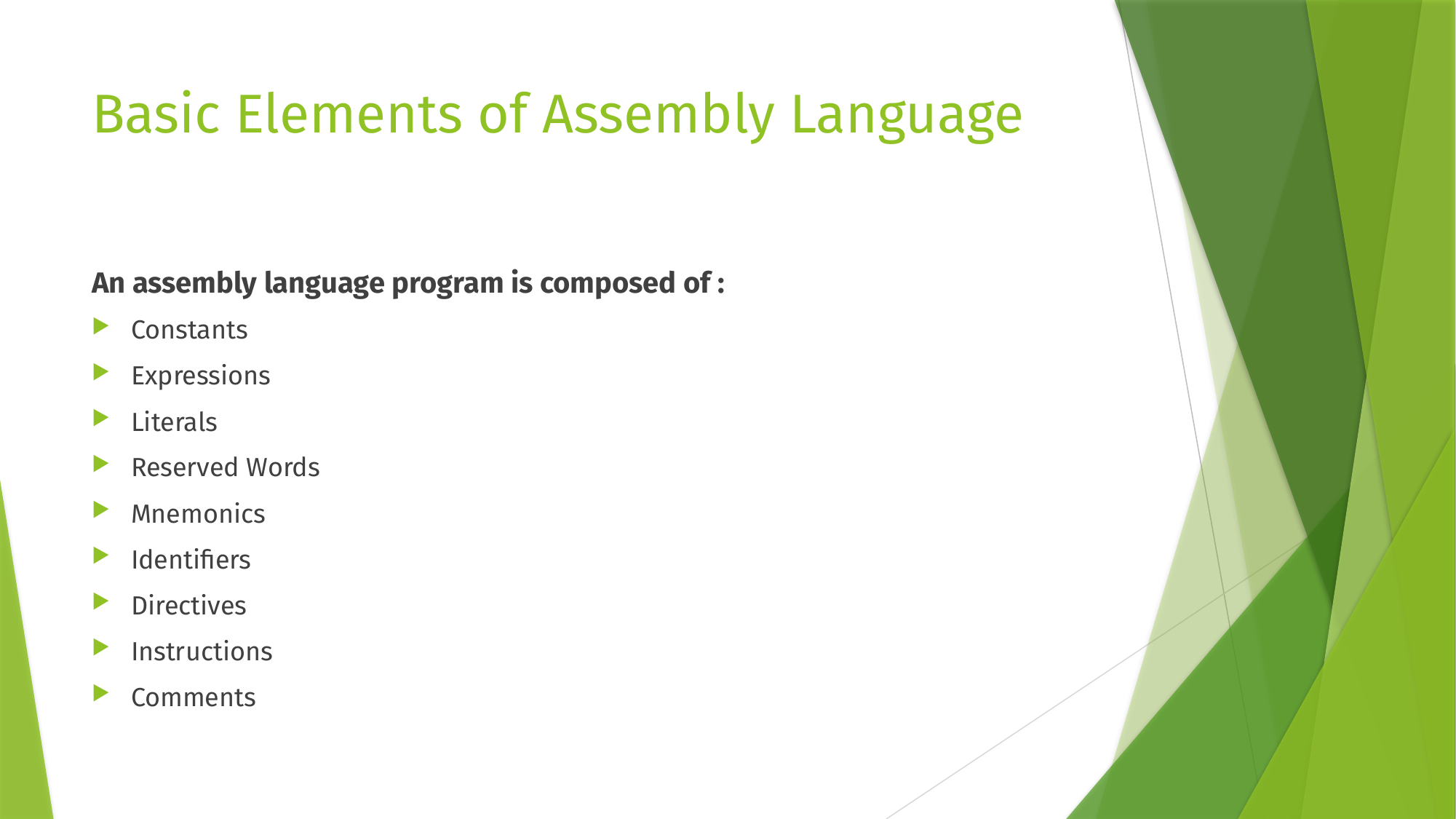

# Basic Elements of Assembly Language
An assembly language program is composed of :
Constants
Expressions
Literals
Reserved Words
Mnemonics
Identifiers
Directives
Instructions
Comments